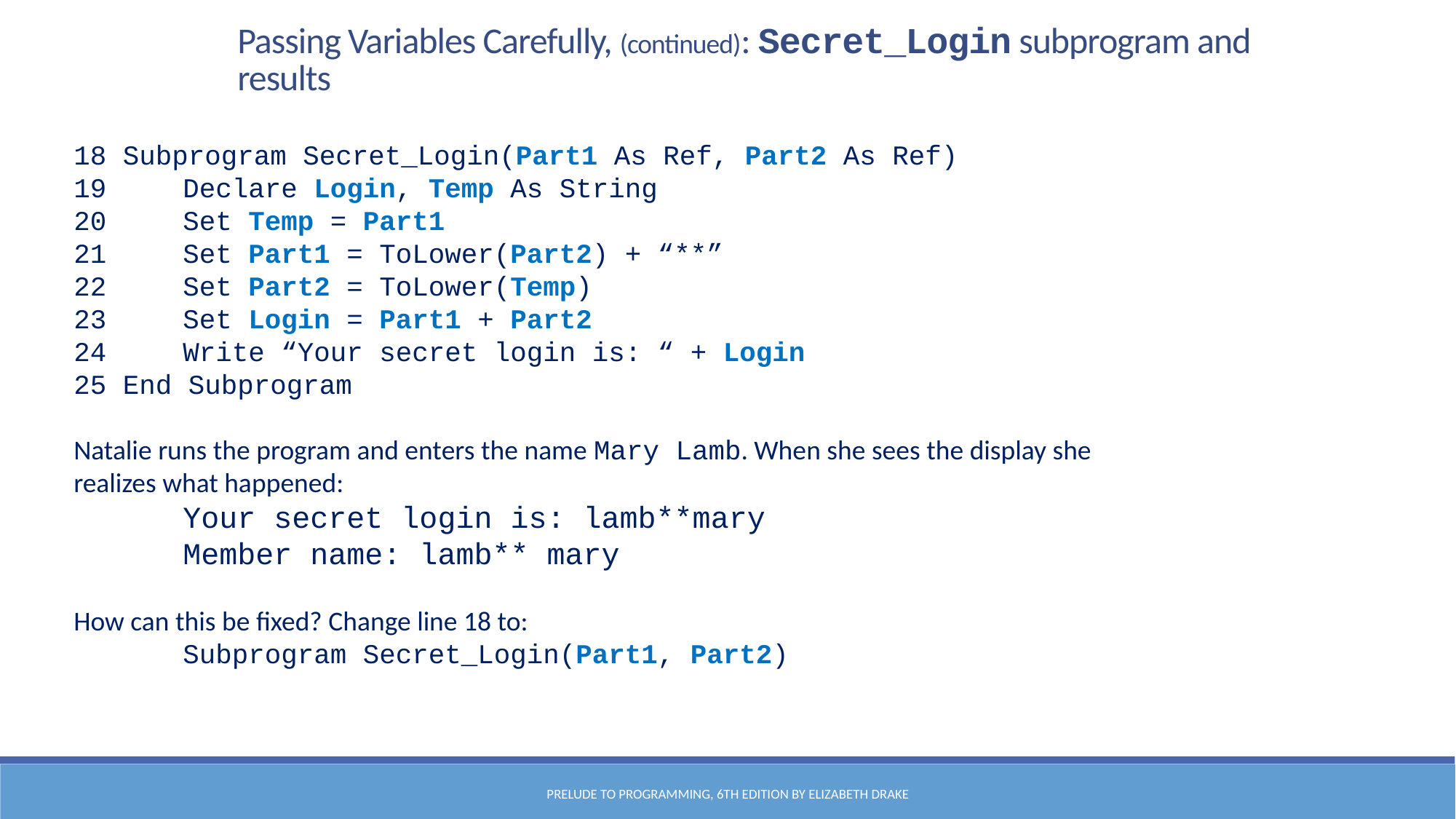

Passing Variables Carefully, (continued): Secret_Login subprogram and results
18 Subprogram Secret_Login(Part1 As Ref, Part2 As Ref)
19	Declare Login, Temp As String
20	Set Temp = Part1
21	Set Part1 = ToLower(Part2) + “**”
22	Set Part2 = ToLower(Temp)
23	Set Login = Part1 + Part2
24	Write “Your secret login is: “ + Login
25 End Subprogram

Natalie runs the program and enters the name Mary Lamb. When she sees the display she realizes what happened:
	Your secret login is: lamb**mary
	Member name: lamb** mary

How can this be fixed? Change line 18 to:
	Subprogram Secret_Login(Part1, Part2)

Prelude to Programming, 6th edition by Elizabeth Drake